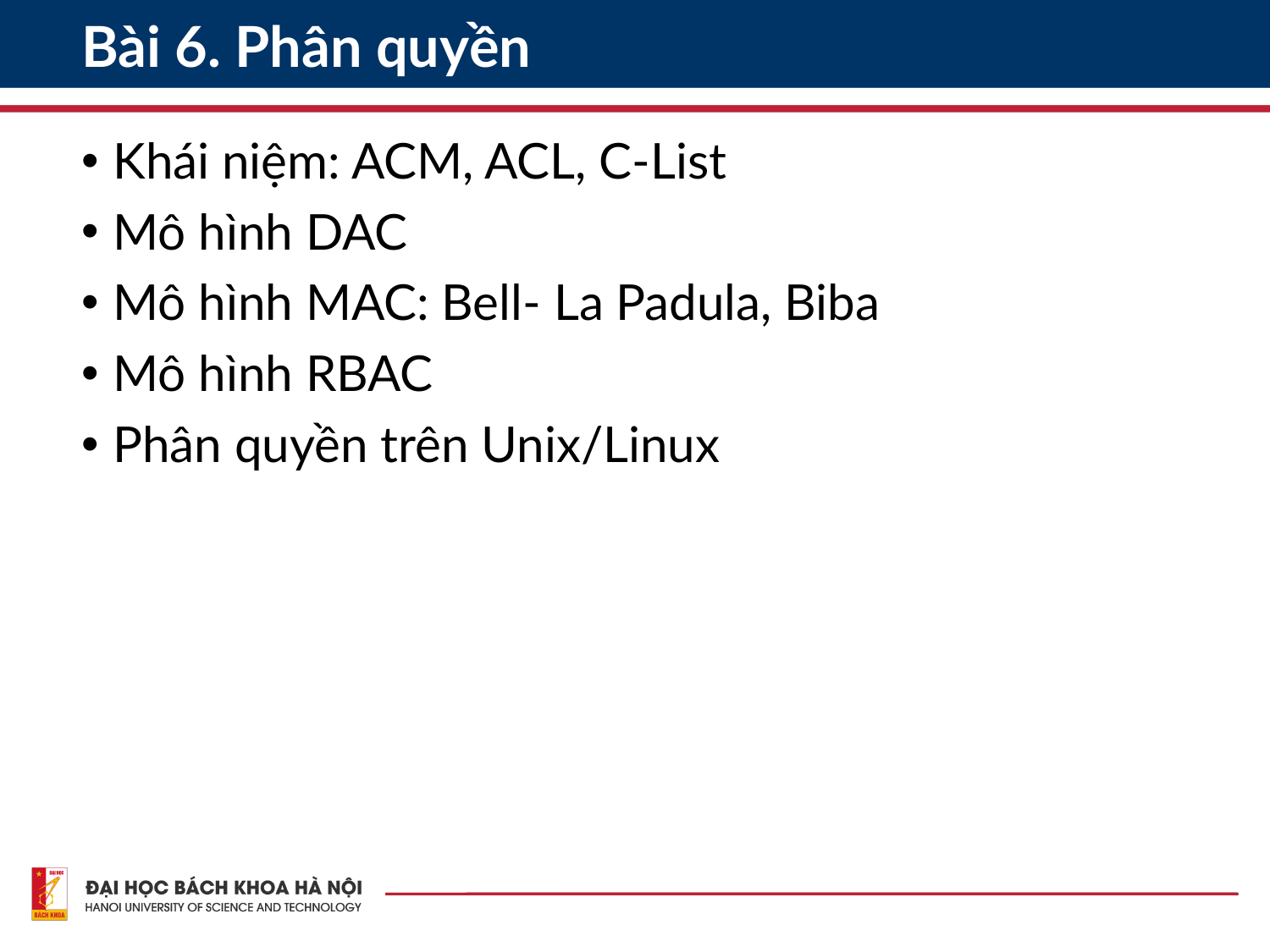

# Bài 6. Phân quyền
Khái niệm: ACM, ACL, C-List
Mô hình DAC
Mô hình MAC: Bell- La Padula, Biba
Mô hình RBAC
Phân quyền trên Unix/Linux